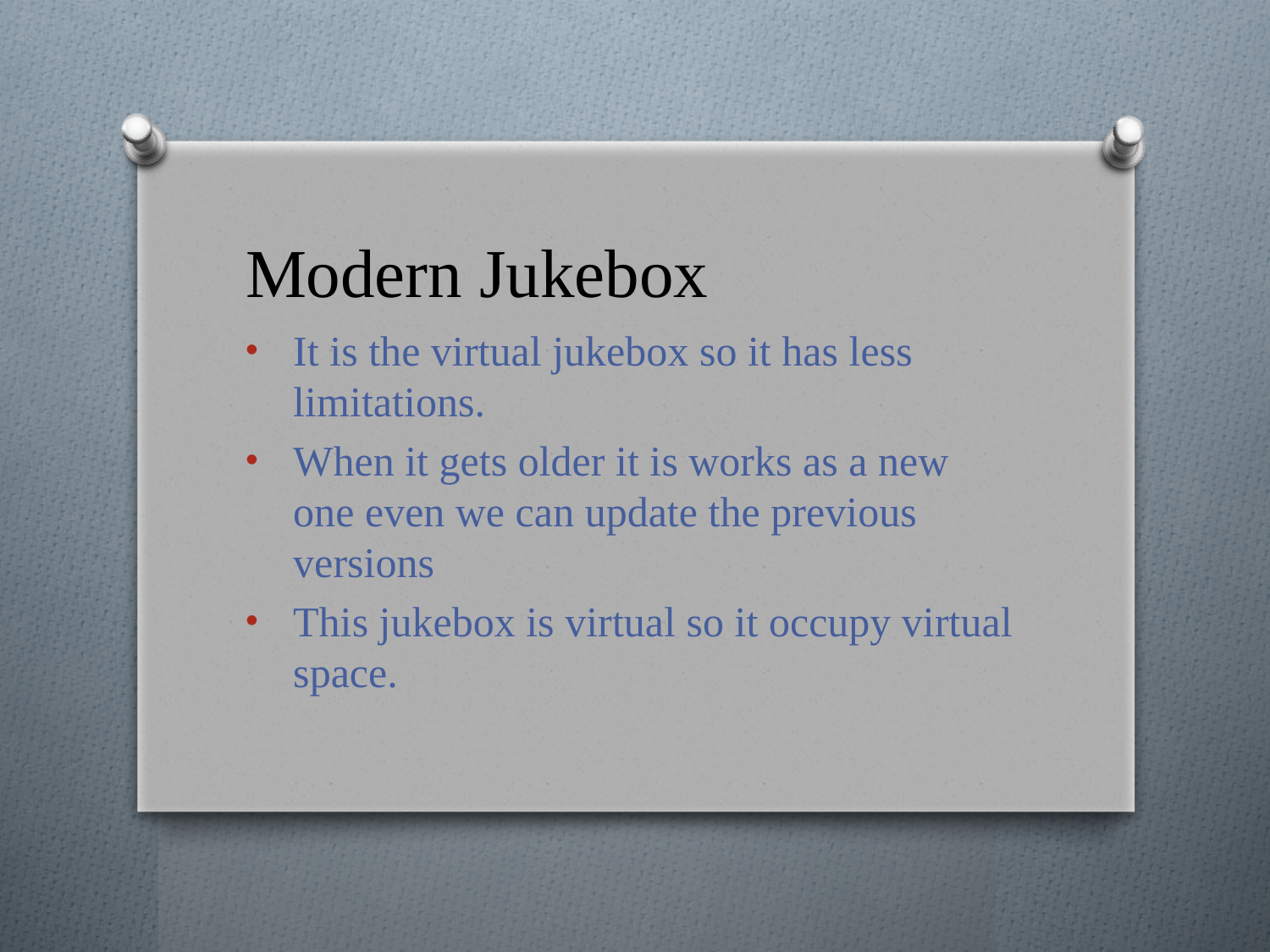

# Modern Jukebox
It is the virtual jukebox so it has less limitations.
When it gets older it is works as a new one even we can update the previous versions
This jukebox is virtual so it occupy virtual space.